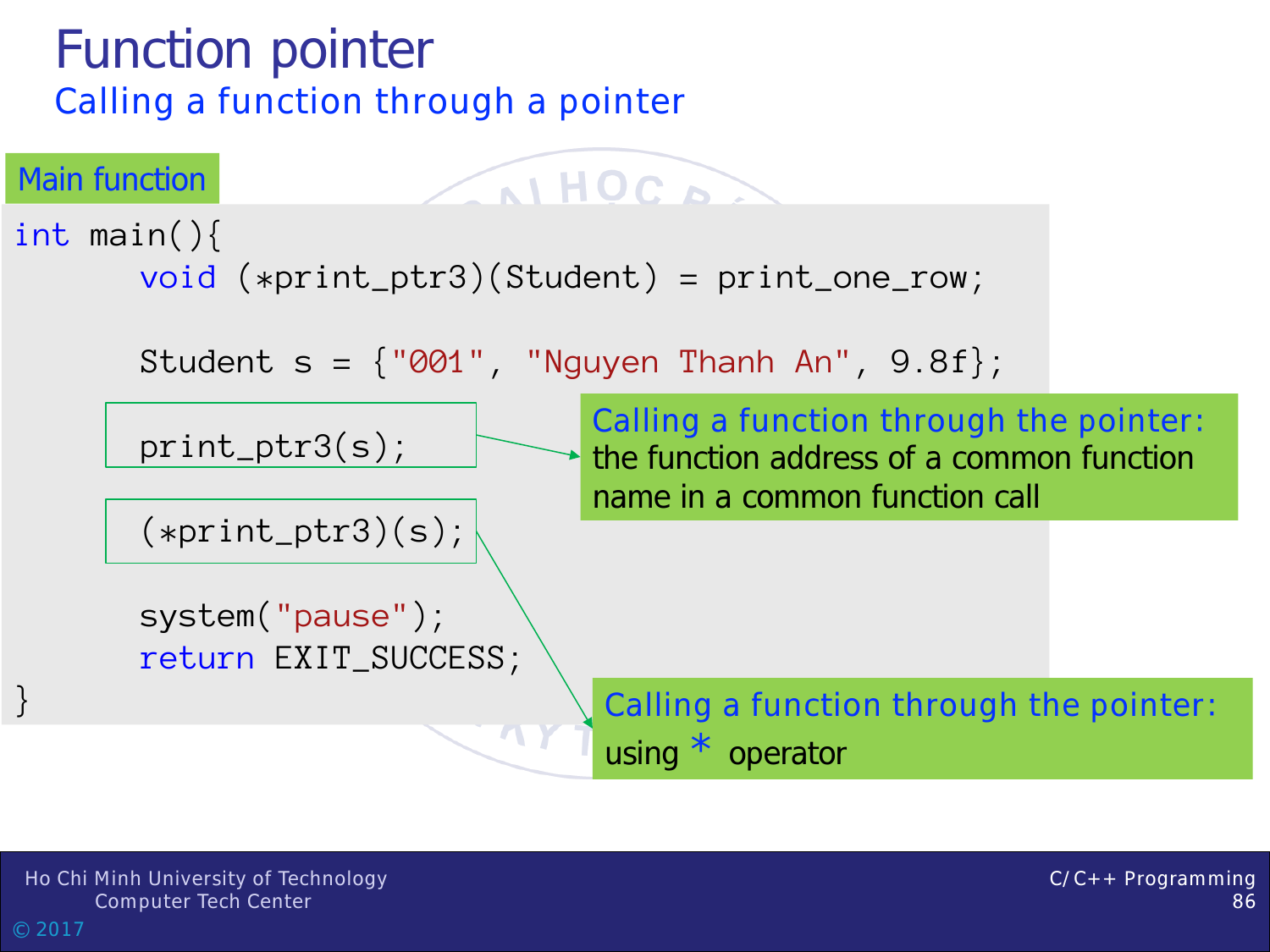

# Function pointer Calling a function through a pointer
Main function
int main(){
	void (*print_ptr3)(Student) = print_one_row;

	Student s = {"001", "Nguyen Thanh An", 9.8f};

	print_ptr3(s);

	(*print_ptr3)(s);

	system("pause");
	return EXIT_SUCCESS;
}
Calling a function through the pointer: the function address of a common function name in a common function call

Calling a function through the pointer: using * operator